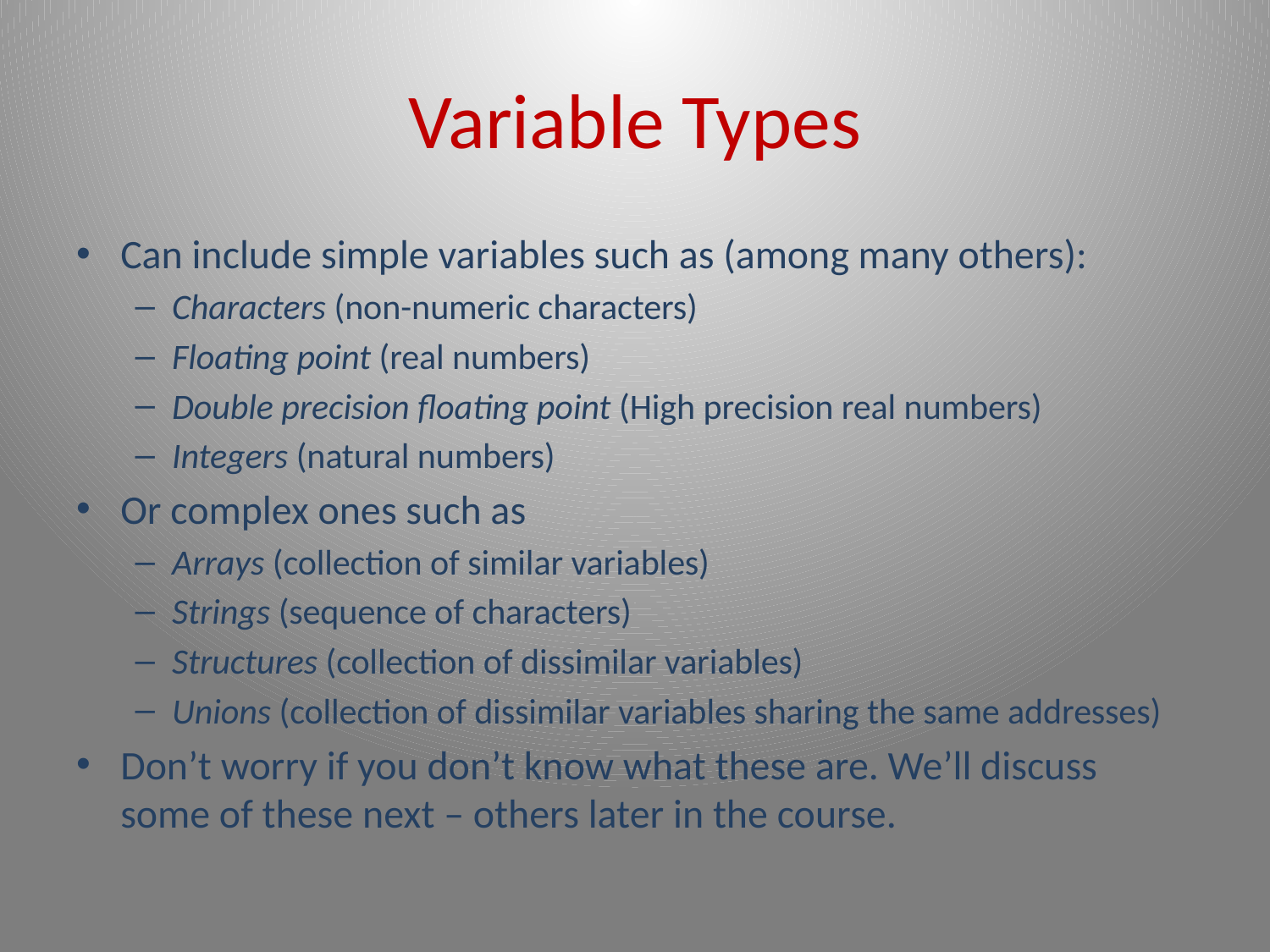

# Variable Types
Can include simple variables such as (among many others):
Characters (non-numeric characters)
Floating point (real numbers)
Double precision floating point (High precision real numbers)
Integers (natural numbers)
Or complex ones such as
Arrays (collection of similar variables)
Strings (sequence of characters)
Structures (collection of dissimilar variables)
Unions (collection of dissimilar variables sharing the same addresses)
Don’t worry if you don’t know what these are. We’ll discuss some of these next – others later in the course.